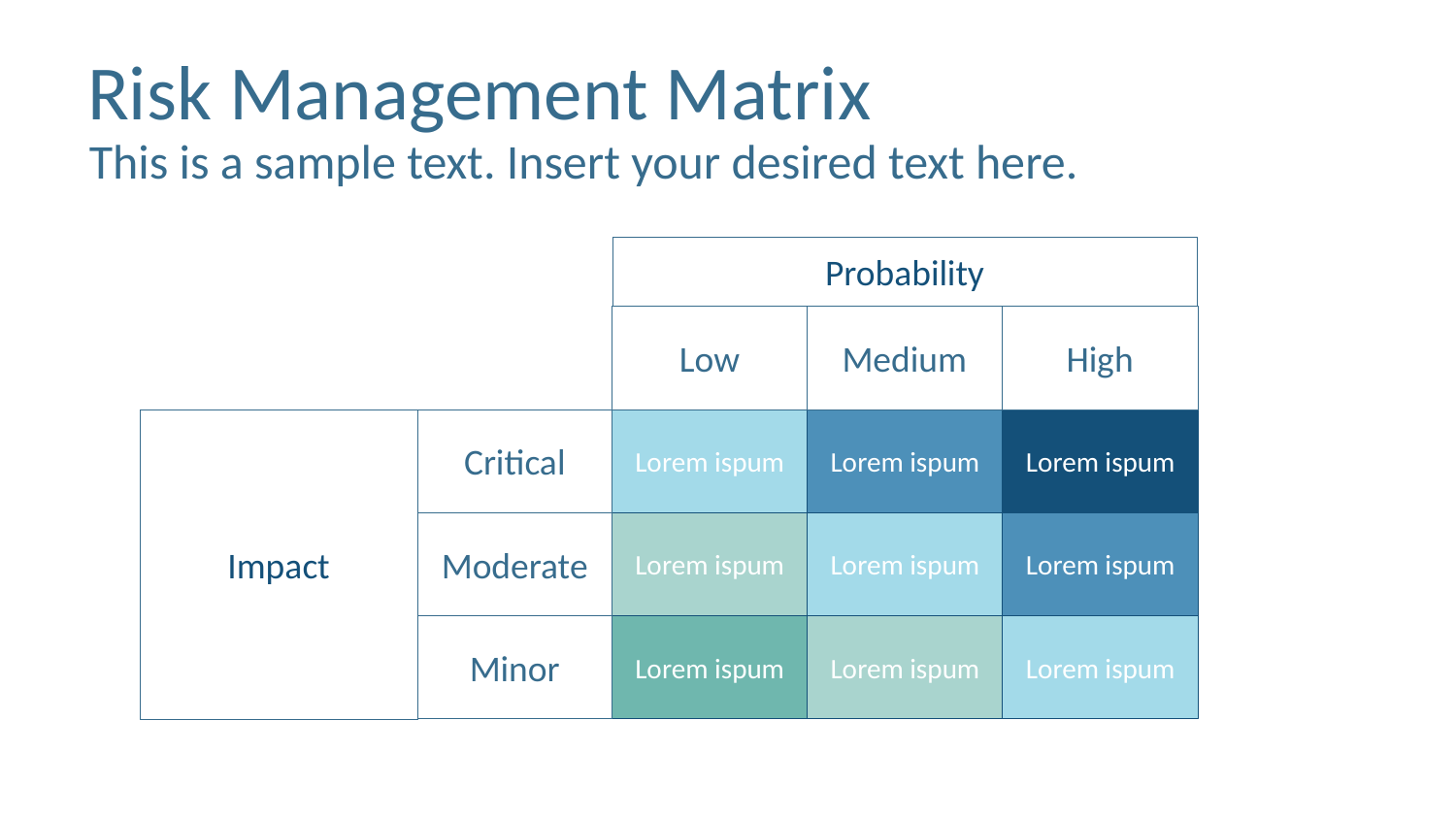

# Risk Management Matrix
This is a sample text. Insert your desired text here.
Lorem ispum
Lorem ispum
Lorem ispum
Lorem ispum
Lorem ispum
Lorem ispum
Lorem ispum
Lorem ispum
Lorem ispum